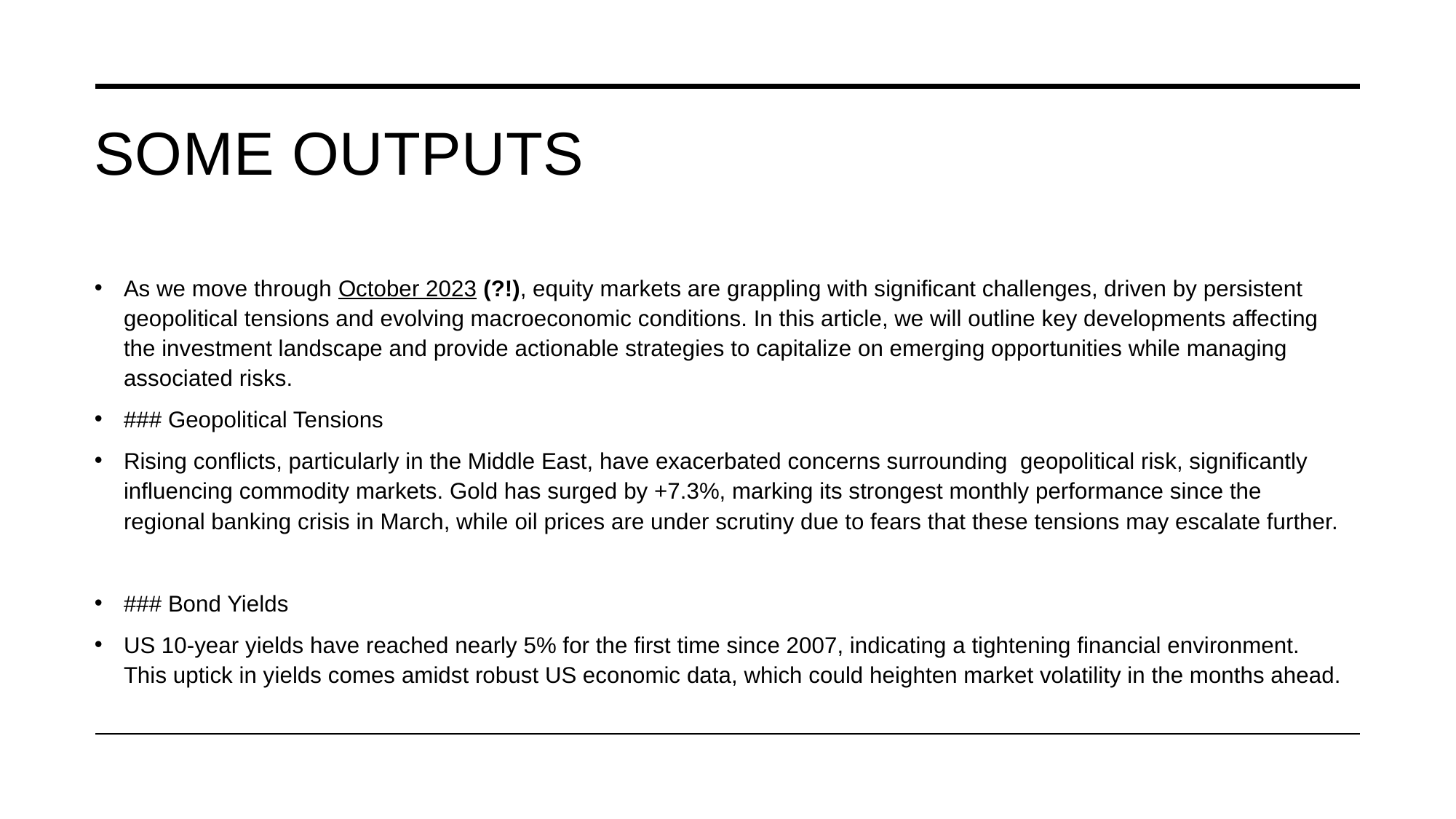

# Some outputs
As we move through October 2023 (?!), equity markets are grappling with significant challenges, driven by persistent geopolitical tensions and evolving macroeconomic conditions. In this article, we will outline key developments affecting the investment landscape and provide actionable strategies to capitalize on emerging opportunities while managing associated risks.
### Geopolitical Tensions
Rising conflicts, particularly in the Middle East, have exacerbated concerns surrounding  geopolitical risk, significantly influencing commodity markets. Gold has surged by +7.3%, marking its strongest monthly performance since the regional banking crisis in March, while oil prices are under scrutiny due to fears that these tensions may escalate further.

### Bond Yields
US 10-year yields have reached nearly 5% for the first time since 2007, indicating a tightening financial environment. This uptick in yields comes amidst robust US economic data, which could heighten market volatility in the months ahead.